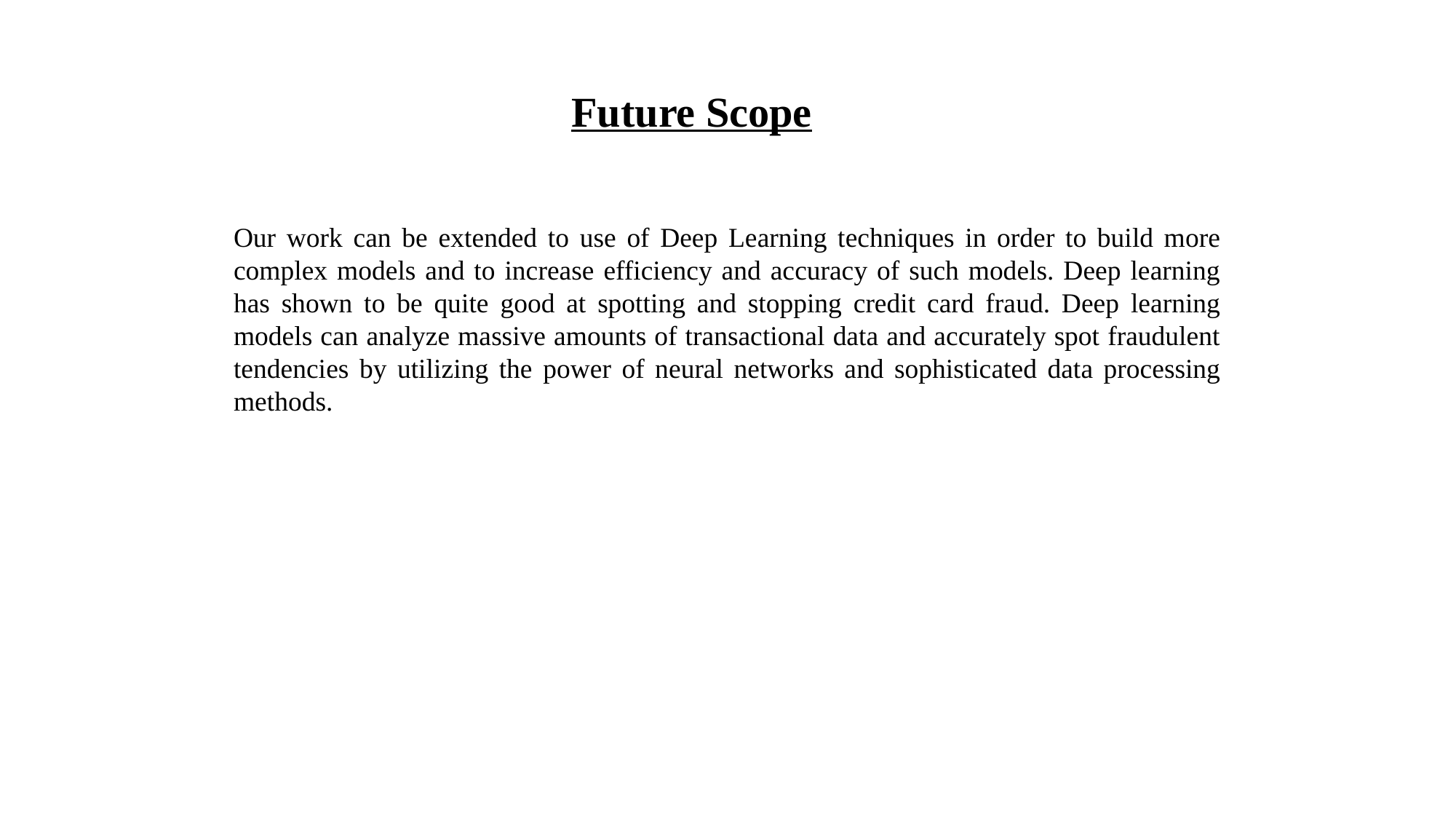

Future Scope
Our work can be extended to use of Deep Learning techniques in order to build more complex models and to increase efficiency and accuracy of such models. Deep learning has shown to be quite good at spotting and stopping credit card fraud. Deep learning models can analyze massive amounts of transactional data and accurately spot fraudulent tendencies by utilizing the power of neural networks and sophisticated data processing methods.